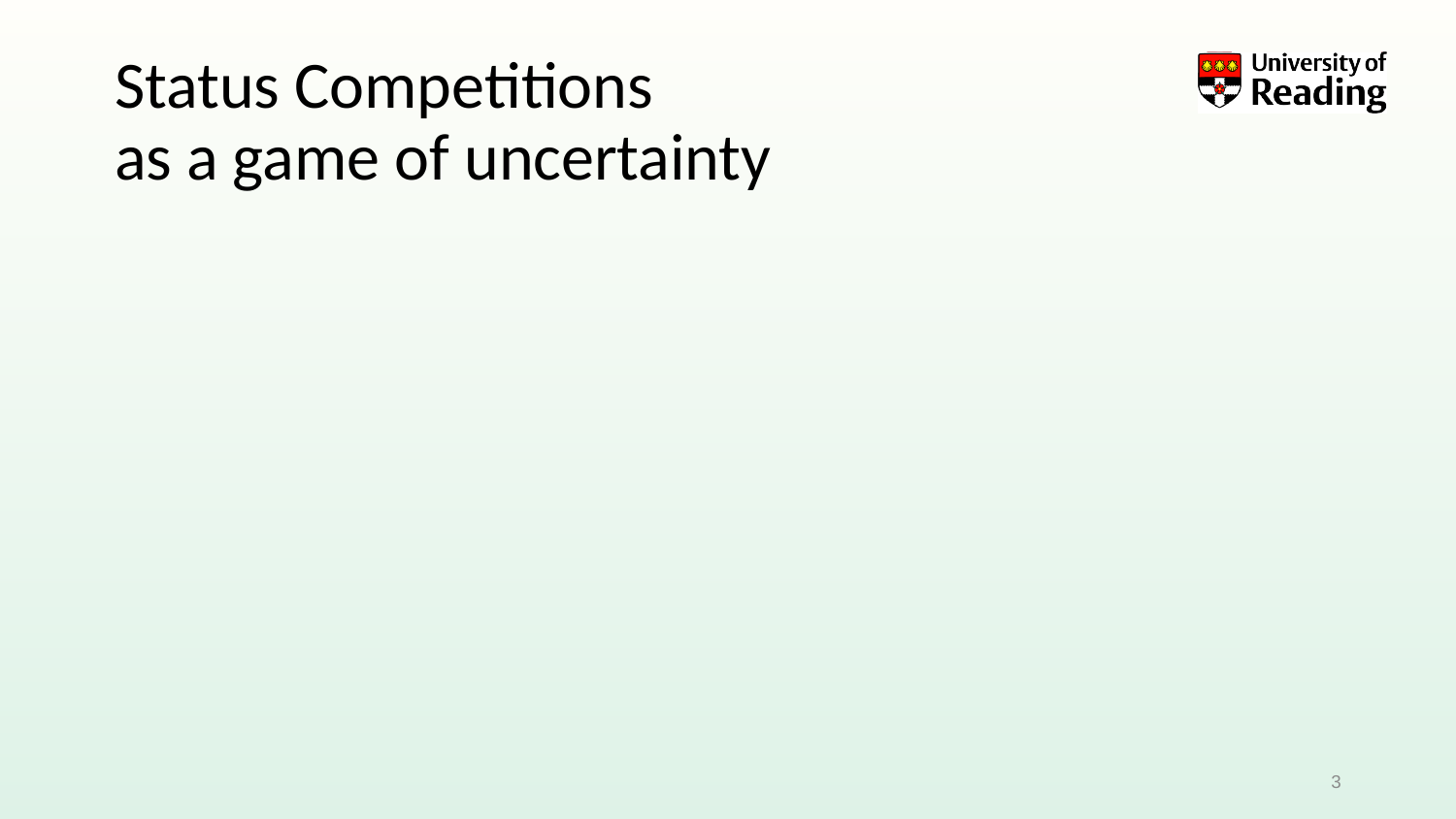

# Status Competitions as a game of uncertainty

3